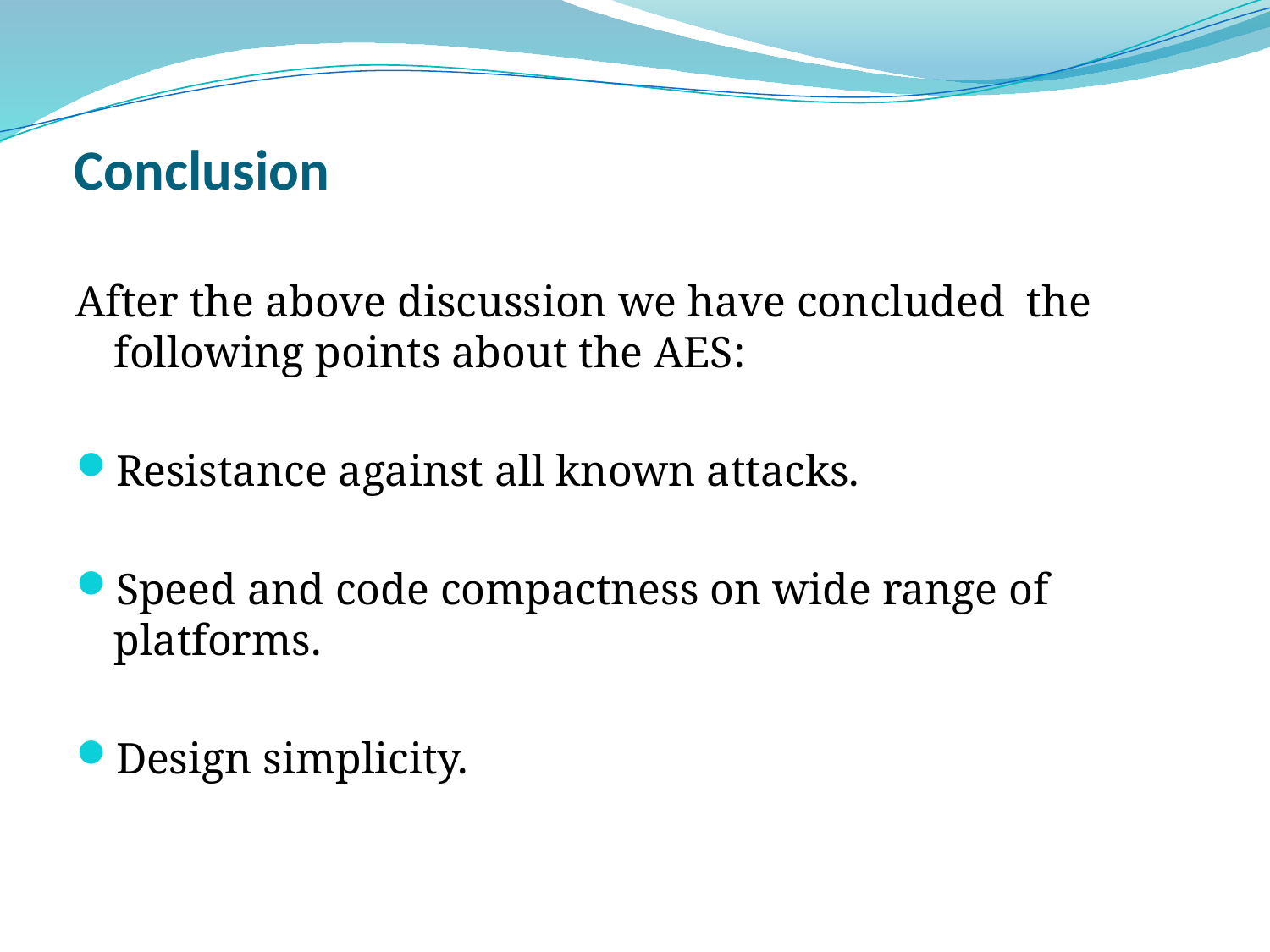

# Conclusion
After the above discussion we have concluded  the following points about the AES:

Resistance against all known attacks.

Speed and code compactness on wide range of platforms.

Design simplicity.